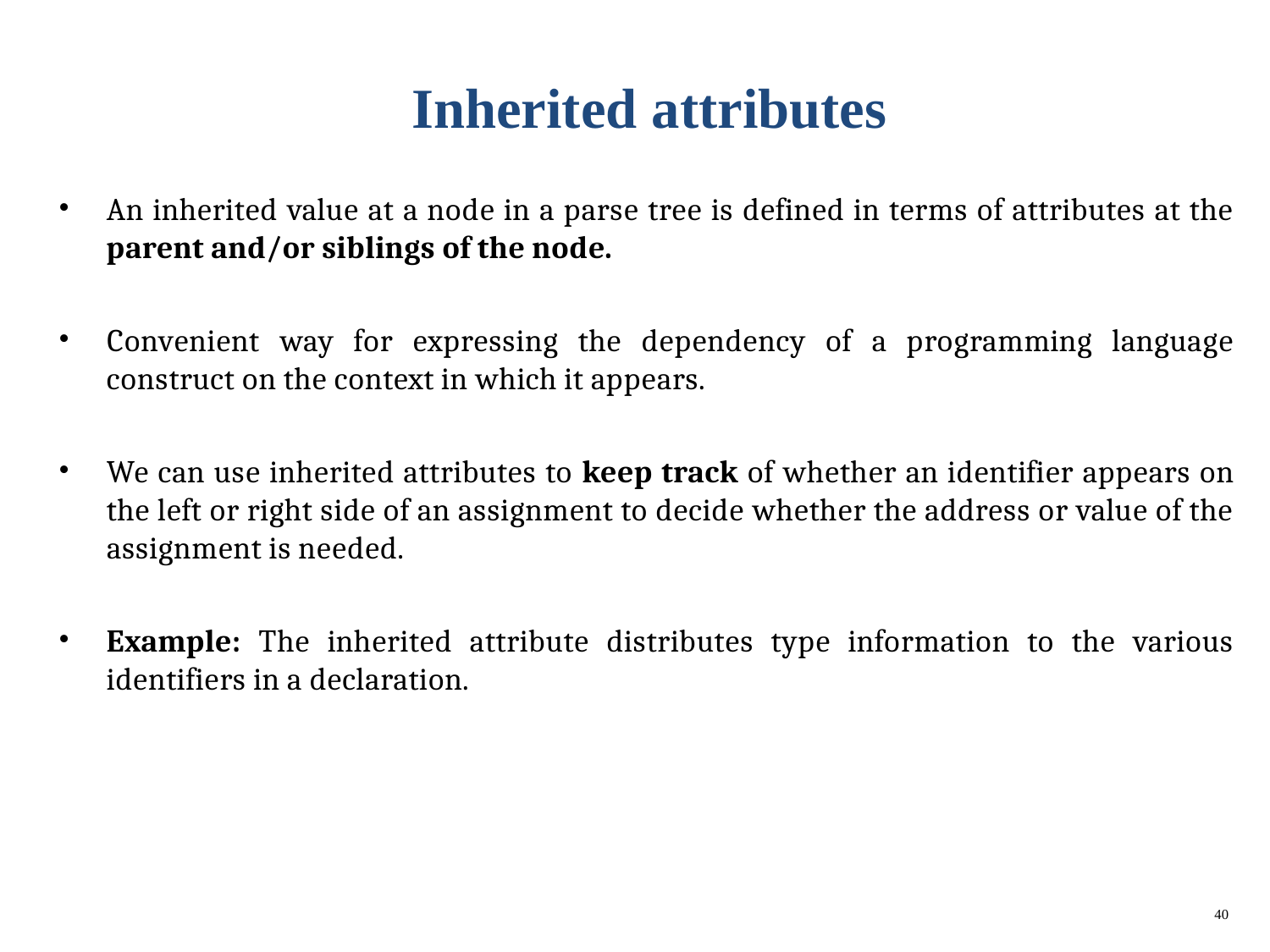

# Inherited attributes
An inherited value at a node in a parse tree is defined in terms of attributes at the parent and/or siblings of the node.

Convenient way for expressing the dependency of a programming language construct on the context in which it appears.

We can use inherited attributes to keep track of whether an identifier appears on the left or right side of an assignment to decide whether the address or value of the assignment is needed.

Example: The inherited attribute distributes type information to the various identifiers in a declaration.
40